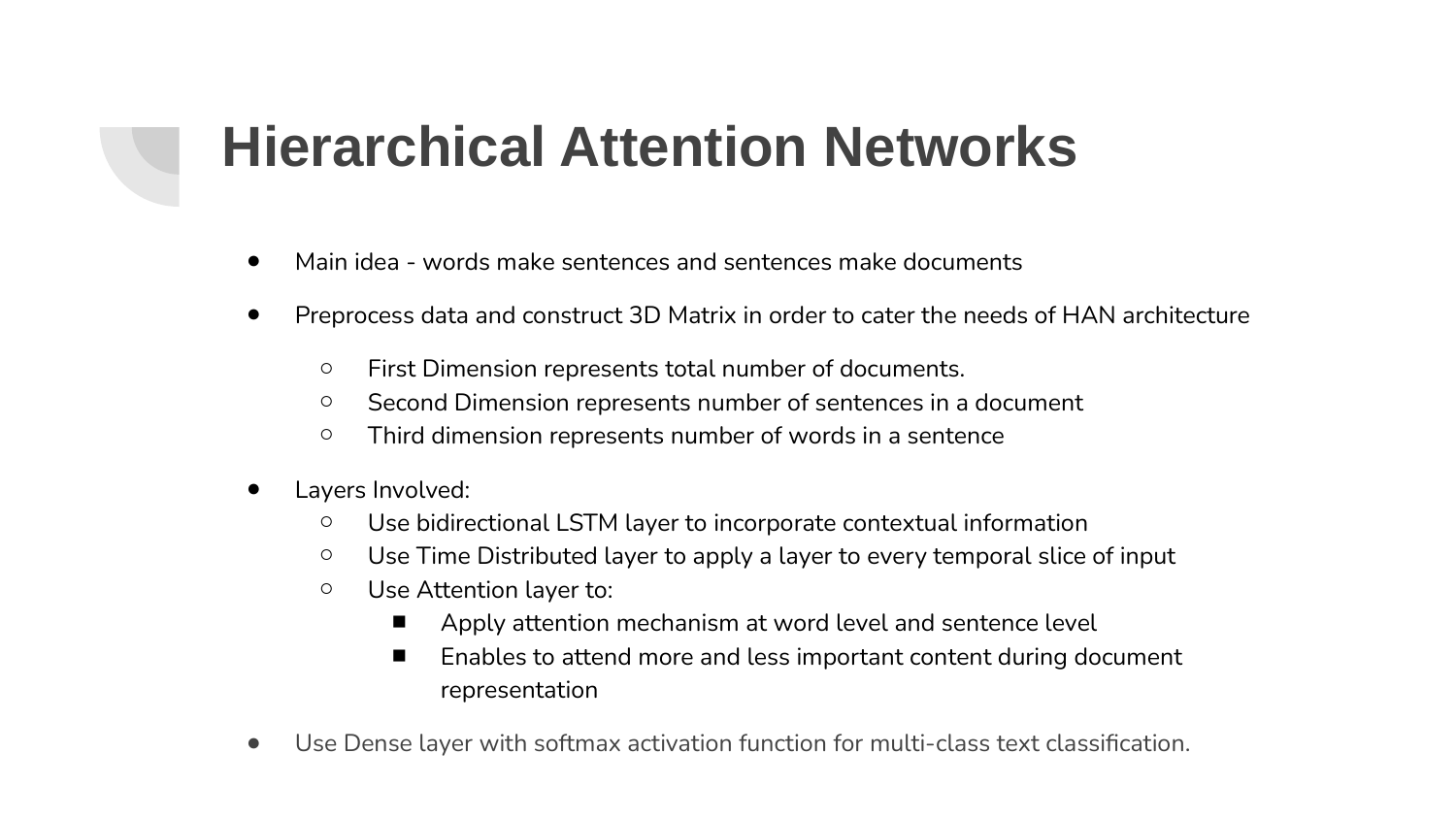

# Hierarchical Attention Networks
Main idea - words make sentences and sentences make documents
Preprocess data and construct 3D Matrix in order to cater the needs of HAN architecture
First Dimension represents total number of documents.
Second Dimension represents number of sentences in a document
Third dimension represents number of words in a sentence
Layers Involved:
Use bidirectional LSTM layer to incorporate contextual information
Use Time Distributed layer to apply a layer to every temporal slice of input
Use Attention layer to:
Apply attention mechanism at word level and sentence level
Enables to attend more and less important content during document representation
Use Dense layer with softmax activation function for multi-class text classification.